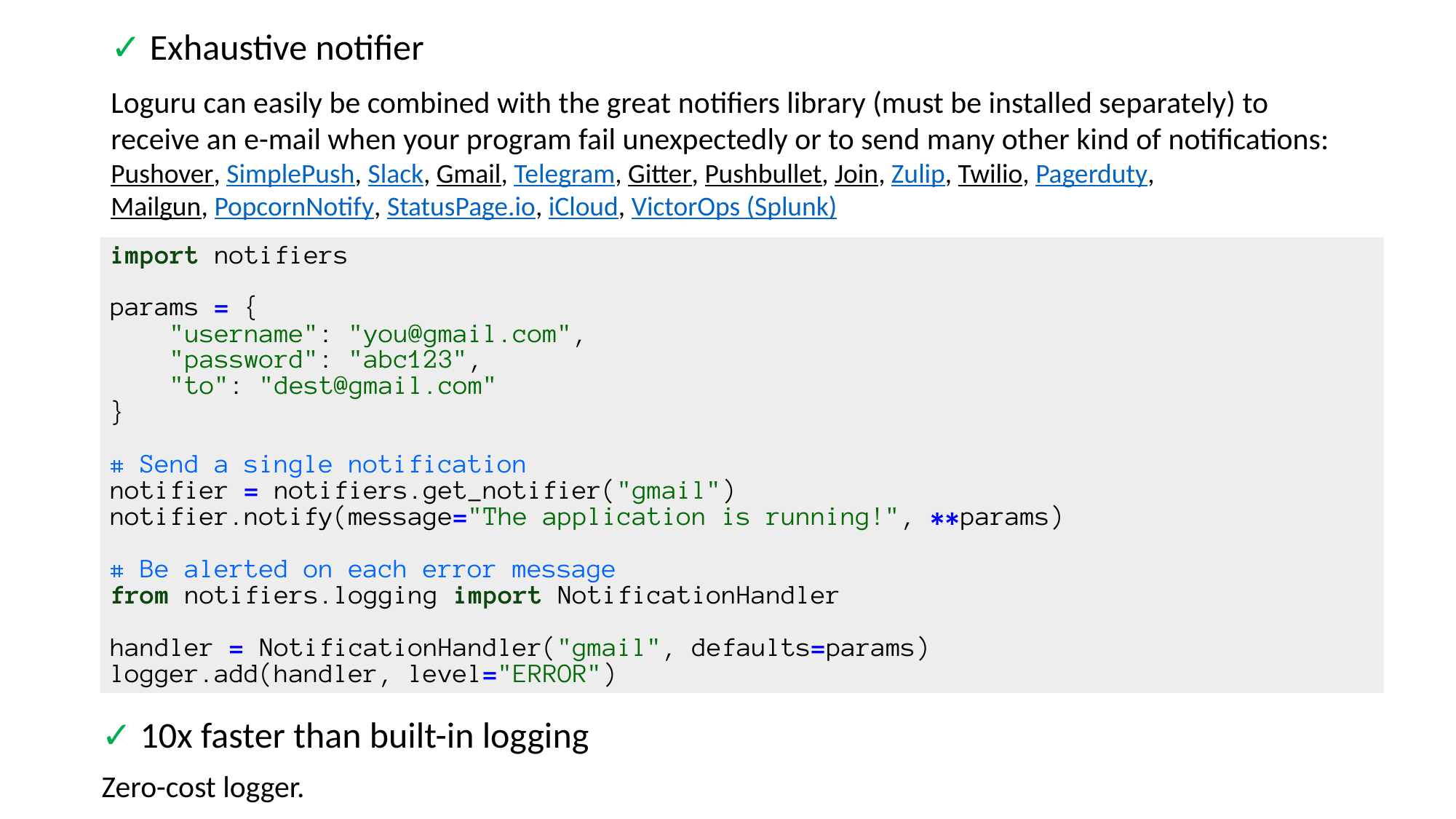

✓ Exhaustive notifier
Loguru can easily be combined with the great notifiers library (must be installed separately) to receive an e-mail when your program fail unexpectedly or to send many other kind of notifications:
Pushover, SimplePush, Slack, Gmail, Telegram, Gitter, Pushbullet, Join, Zulip, Twilio, Pagerduty,
Mailgun, PopcornNotify, StatusPage.io, iCloud, VictorOps (Splunk)
import notifiers
params = {
    "username": "you@gmail.com",
    "password": "abc123",
    "to": "dest@gmail.com"
}
# Send a single notification
notifier = notifiers.get_notifier("gmail")
notifier.notify(message="The application is running!", **params)
# Be alerted on each error message
from notifiers.logging import NotificationHandler
handler = NotificationHandler("gmail", defaults=params)
logger.add(handler, level="ERROR")
✓ 10x faster than built-in logging
Zero-cost logger.